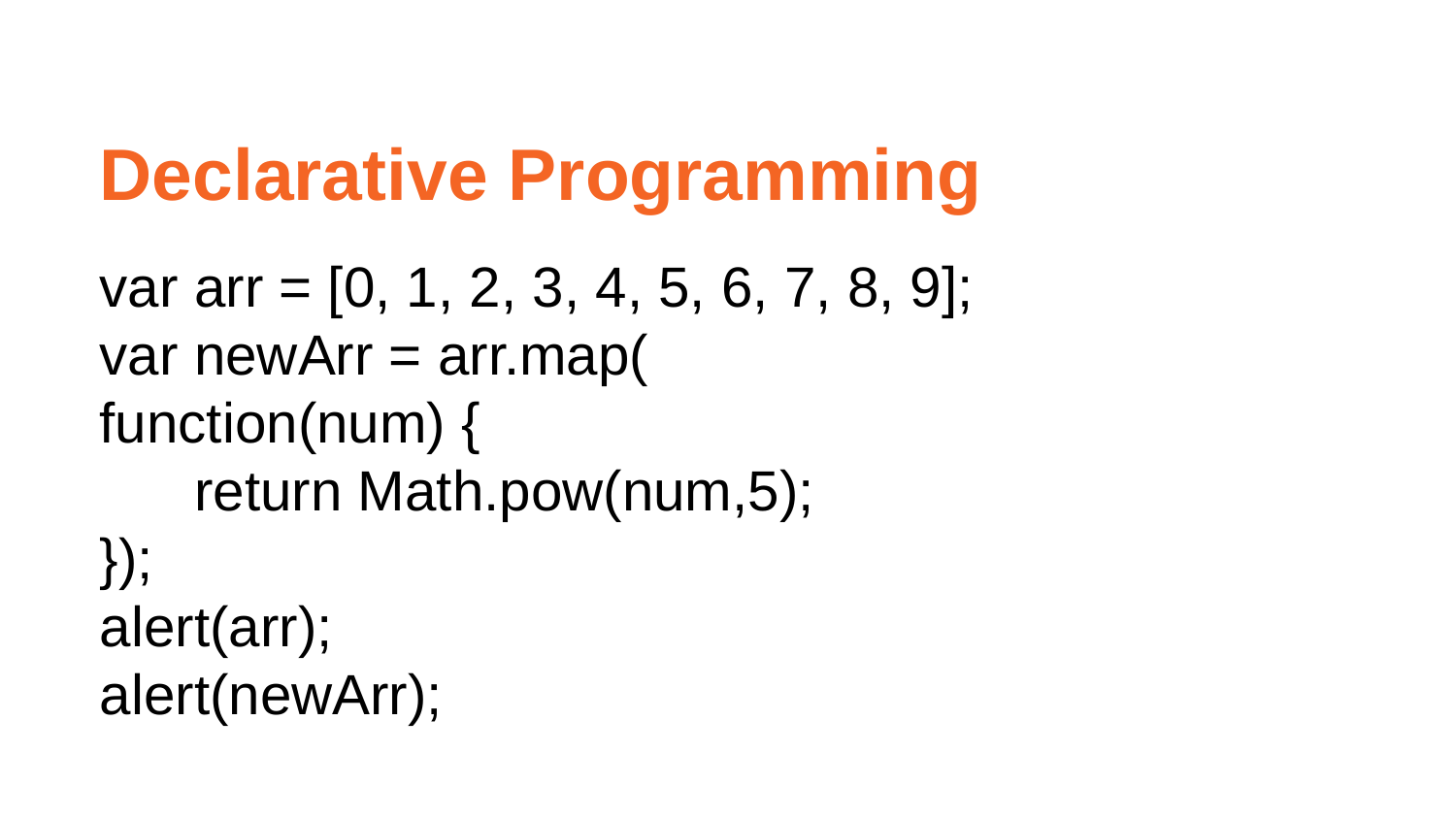

Declarative Programming
var arr = [0, 1, 2, 3, 4, 5, 6, 7, 8, 9];
var newArr = arr.map(
function(num) {
      return Math.pow(num,5);
});
alert(arr);
alert(newArr);